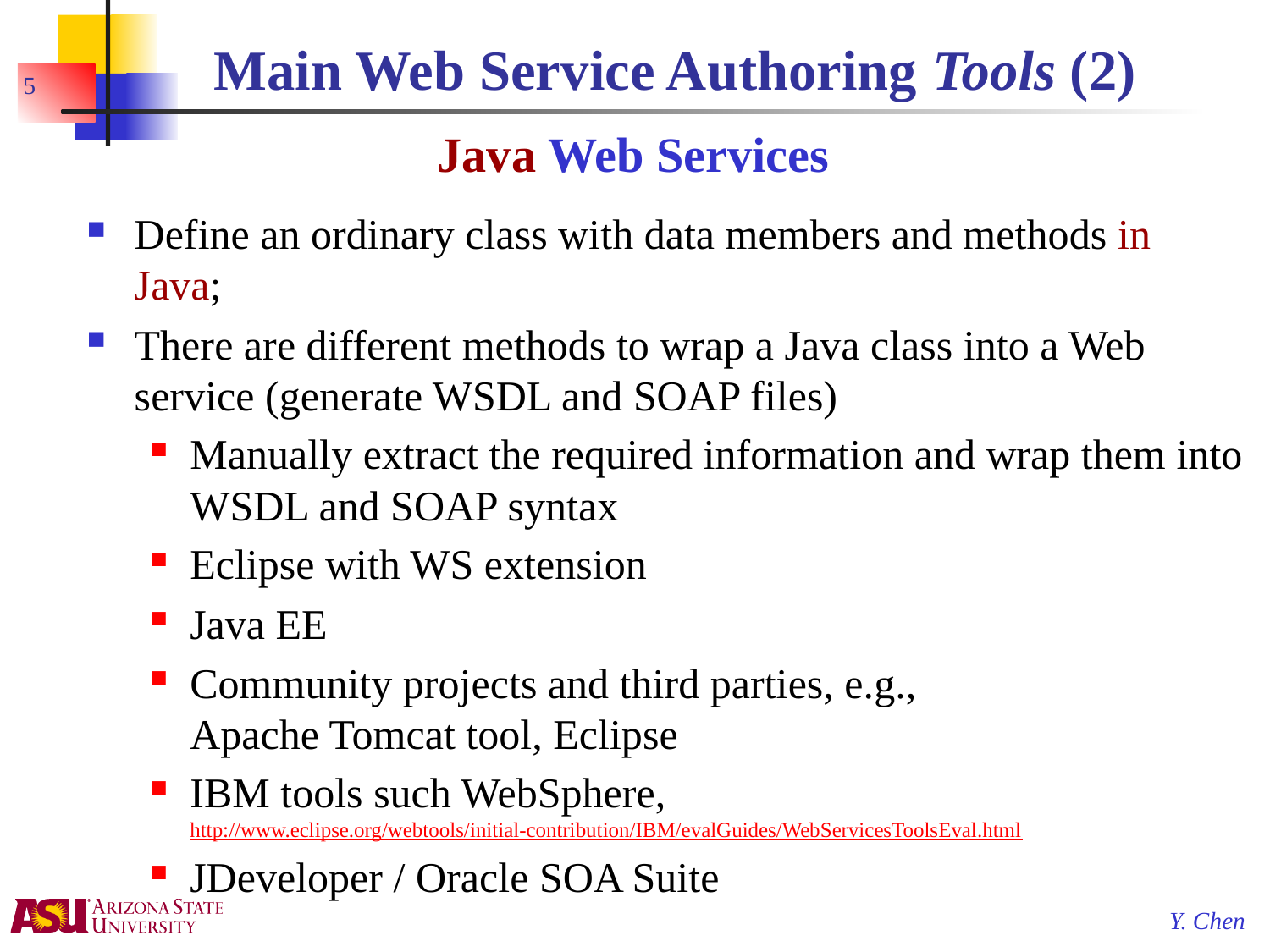

# Main Web Service Authoring Tools (2)
5
Java Web Services
Define an ordinary class with data members and methods in Java;
There are different methods to wrap a Java class into a Web service (generate WSDL and SOAP files)
Manually extract the required information and wrap them into WSDL and SOAP syntax
Eclipse with WS extension
Java EE
Community projects and third parties, e.g.,
Apache Tomcat tool, Eclipse
IBM tools such WebSphere,
http://www.eclipse.org/webtools/initial-contribution/IBM/evalGuides/WebServicesToolsEval.html
JDeveloper / Oracle SOA Suite